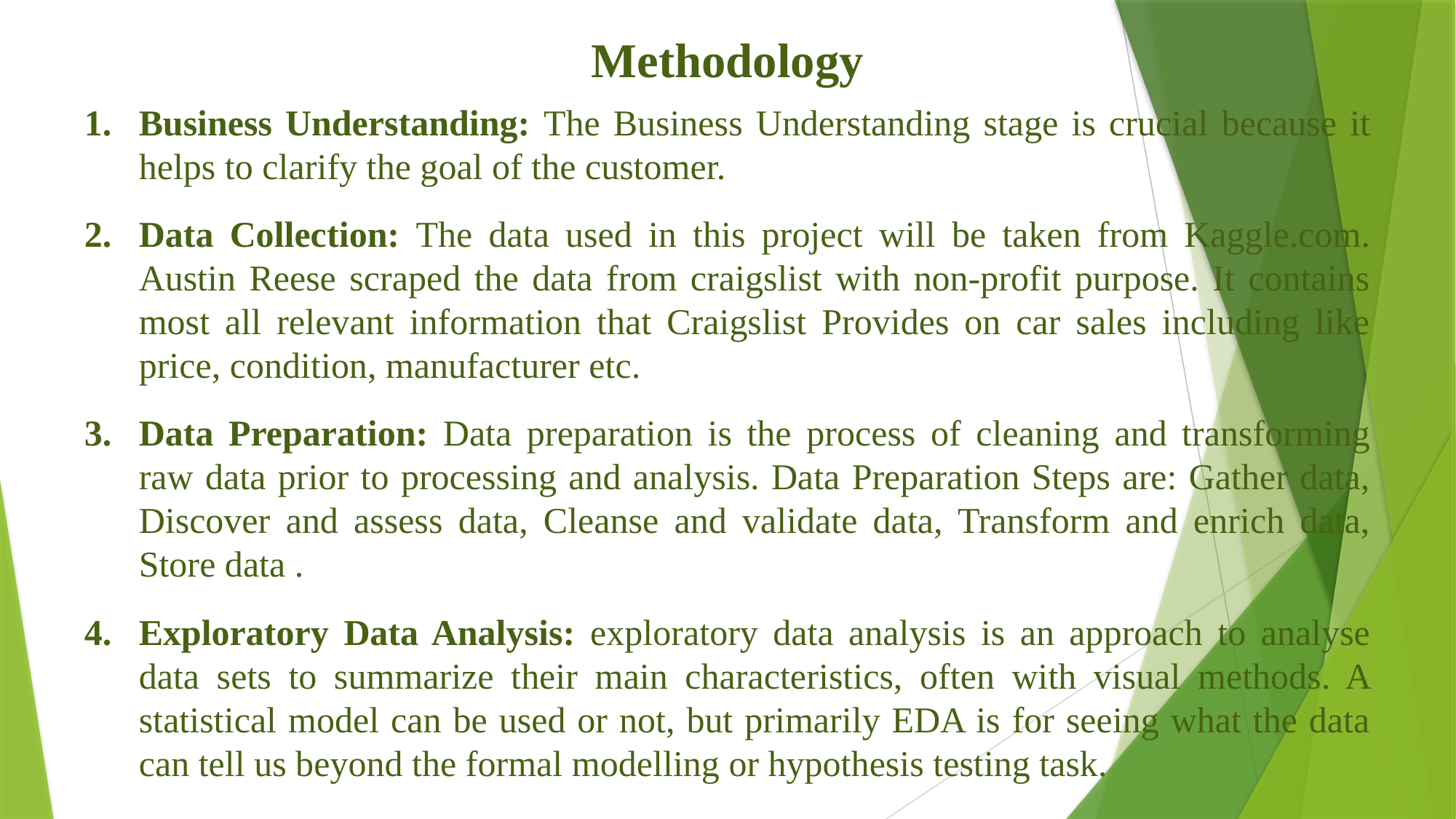

Methodology
Business Understanding: The Business Understanding stage is crucial because it helps to clarify the goal of the customer.
Data Collection: The data used in this project will be taken from Kaggle.com. Austin Reese scraped the data from craigslist with non-profit purpose. It contains most all relevant information that Craigslist Provides on car sales including like price, condition, manufacturer etc.
Data Preparation: Data preparation is the process of cleaning and transforming raw data prior to processing and analysis. Data Preparation Steps are: Gather data, Discover and assess data, Cleanse and validate data, Transform and enrich data, Store data .
Exploratory Data Analysis: exploratory data analysis is an approach to analyse data sets to summarize their main characteristics, often with visual methods. A statistical model can be used or not, but primarily EDA is for seeing what the data can tell us beyond the formal modelling or hypothesis testing task.